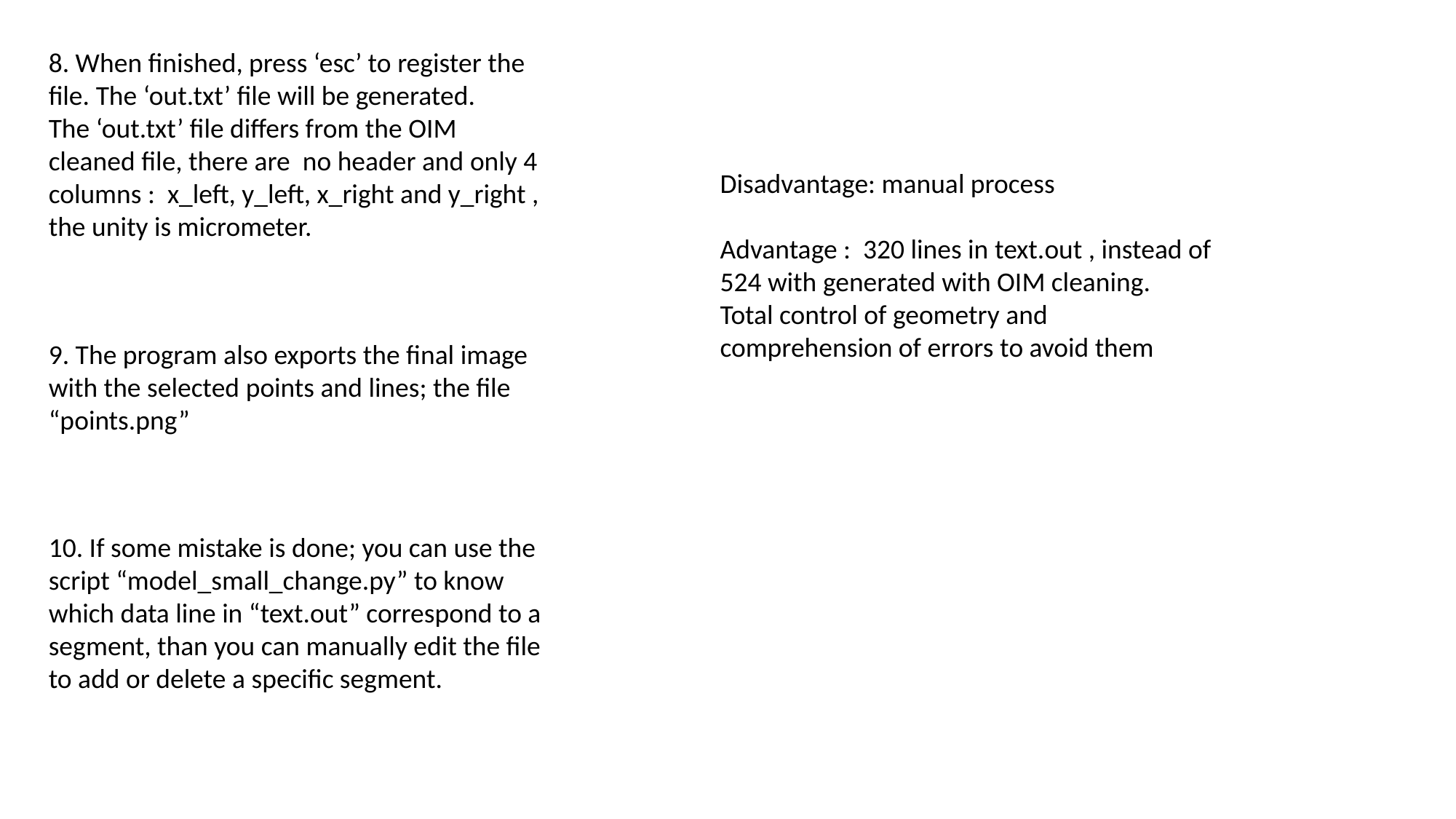

8. When finished, press ‘esc’ to register the file. The ‘out.txt’ file will be generated.
The ‘out.txt’ file differs from the OIM cleaned file, there are  no header and only 4 columns :  x_left, y_left, x_right and y_right , the unity is micrometer.
Disadvantage: manual process

Advantage :  320 lines in text.out , instead of 524 with generated with OIM cleaning.
Total control of geometry and comprehension of errors to avoid them
9. The program also exports the final image with the selected points and lines; the file “points.png”
10. If some mistake is done; you can use the script “model_small_change.py” to know which data line in “text.out” correspond to a segment, than you can manually edit the file to add or delete a specific segment.